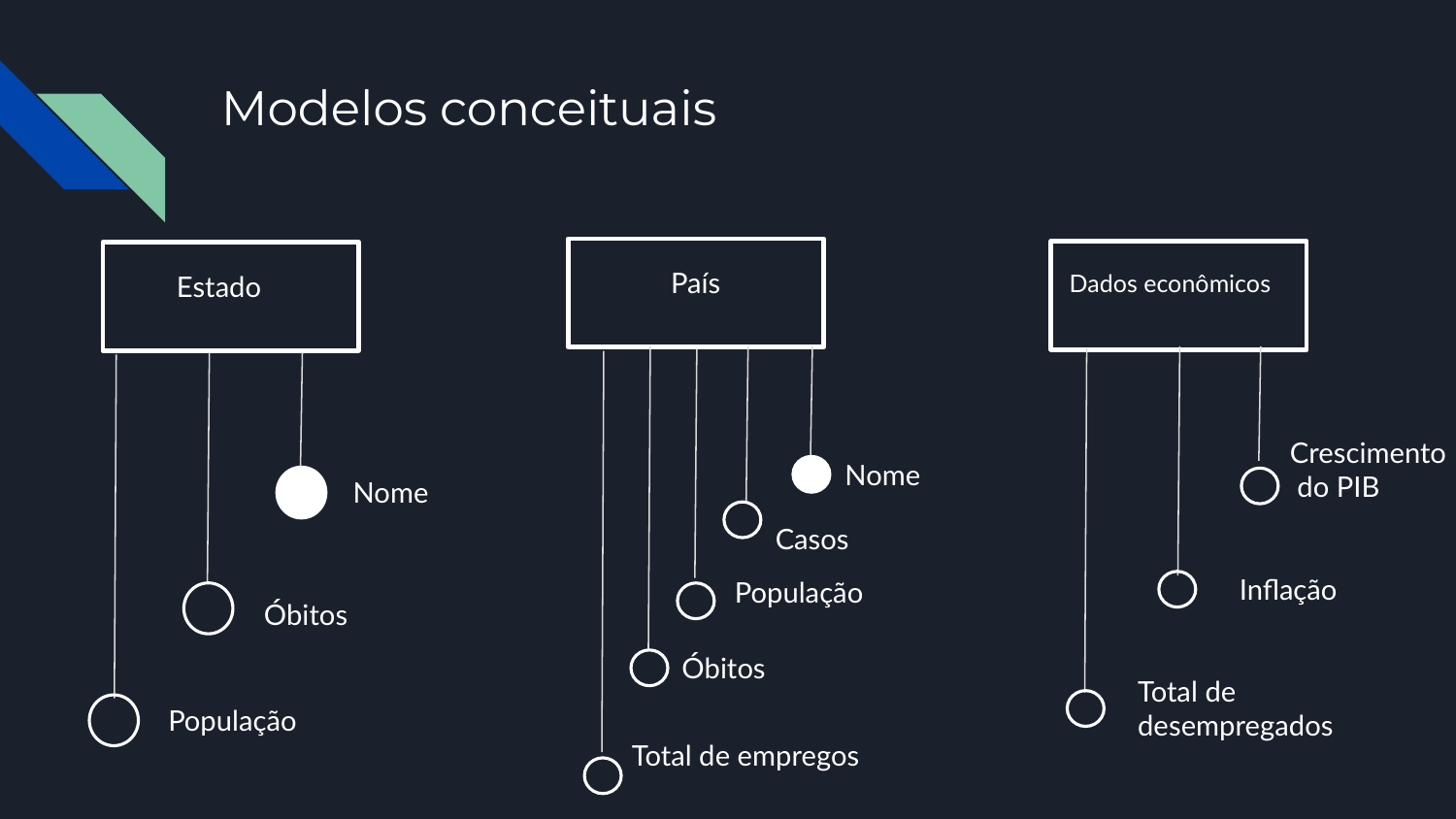

# Modelos conceituais

País
Dados econômicos
Estado

Crescimento
 do PIB
Nome

Nome

Casos
Inflação
População

Óbitos

Óbitos

Total de desempregados
População

Total de empregos